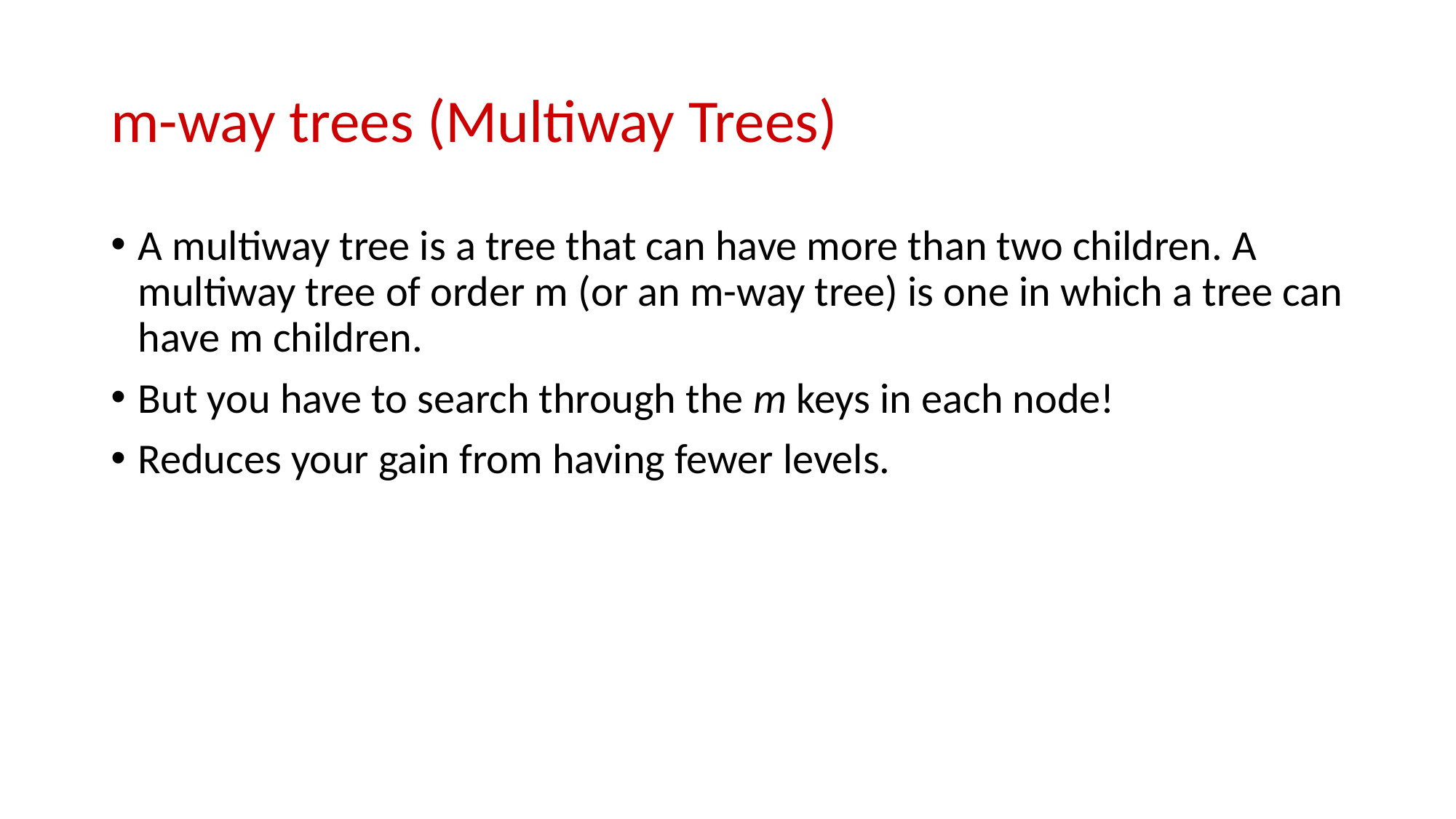

# m-way trees (Multiway Trees)
A multiway tree is a tree that can have more than two children. A multiway tree of order m (or an m-way tree) is one in which a tree can have m children.
But you have to search through the m keys in each node!
Reduces your gain from having fewer levels.